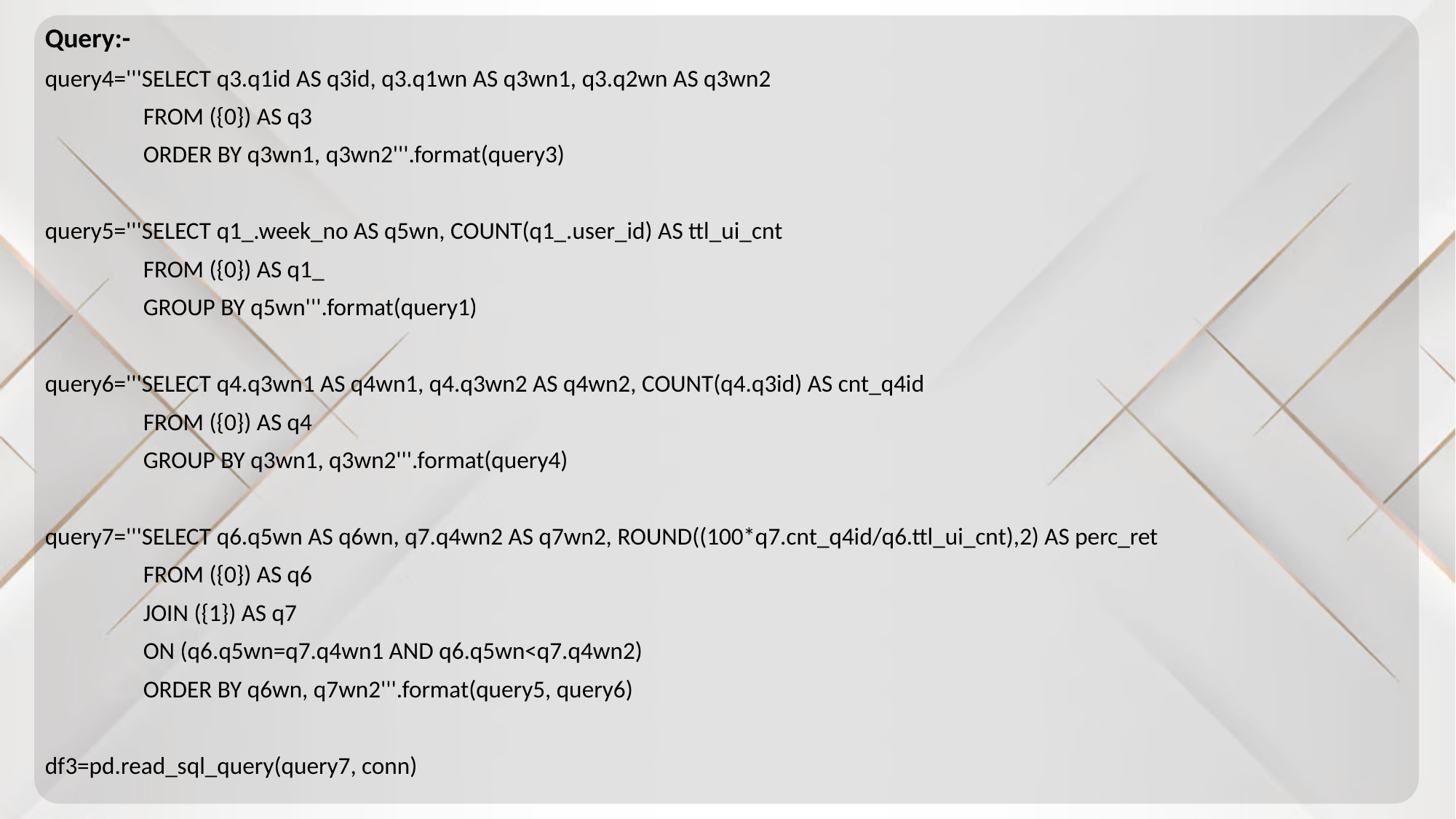

Query:-
query4='''SELECT q3.q1id AS q3id, q3.q1wn AS q3wn1, q3.q2wn AS q3wn2
        FROM ({0}) AS q3
        ORDER BY q3wn1, q3wn2'''.format(query3)

query5='''SELECT q1_.week_no AS q5wn, COUNT(q1_.user_id) AS ttl_ui_cnt
        FROM ({0}) AS q1_
        GROUP BY q5wn'''.format(query1)

query6='''SELECT q4.q3wn1 AS q4wn1, q4.q3wn2 AS q4wn2, COUNT(q4.q3id) AS cnt_q4id
        FROM ({0}) AS q4
        GROUP BY q3wn1, q3wn2'''.format(query4)

query7='''SELECT q6.q5wn AS q6wn, q7.q4wn2 AS q7wn2, ROUND((100*q7.cnt_q4id/q6.ttl_ui_cnt),2) AS perc_ret
        FROM ({0}) AS q6
        JOIN ({1}) AS q7
        ON (q6.q5wn=q7.q4wn1 AND q6.q5wn<q7.q4wn2)
        ORDER BY q6wn, q7wn2'''.format(query5, query6)

df3=pd.read_sql_query(query7, conn)